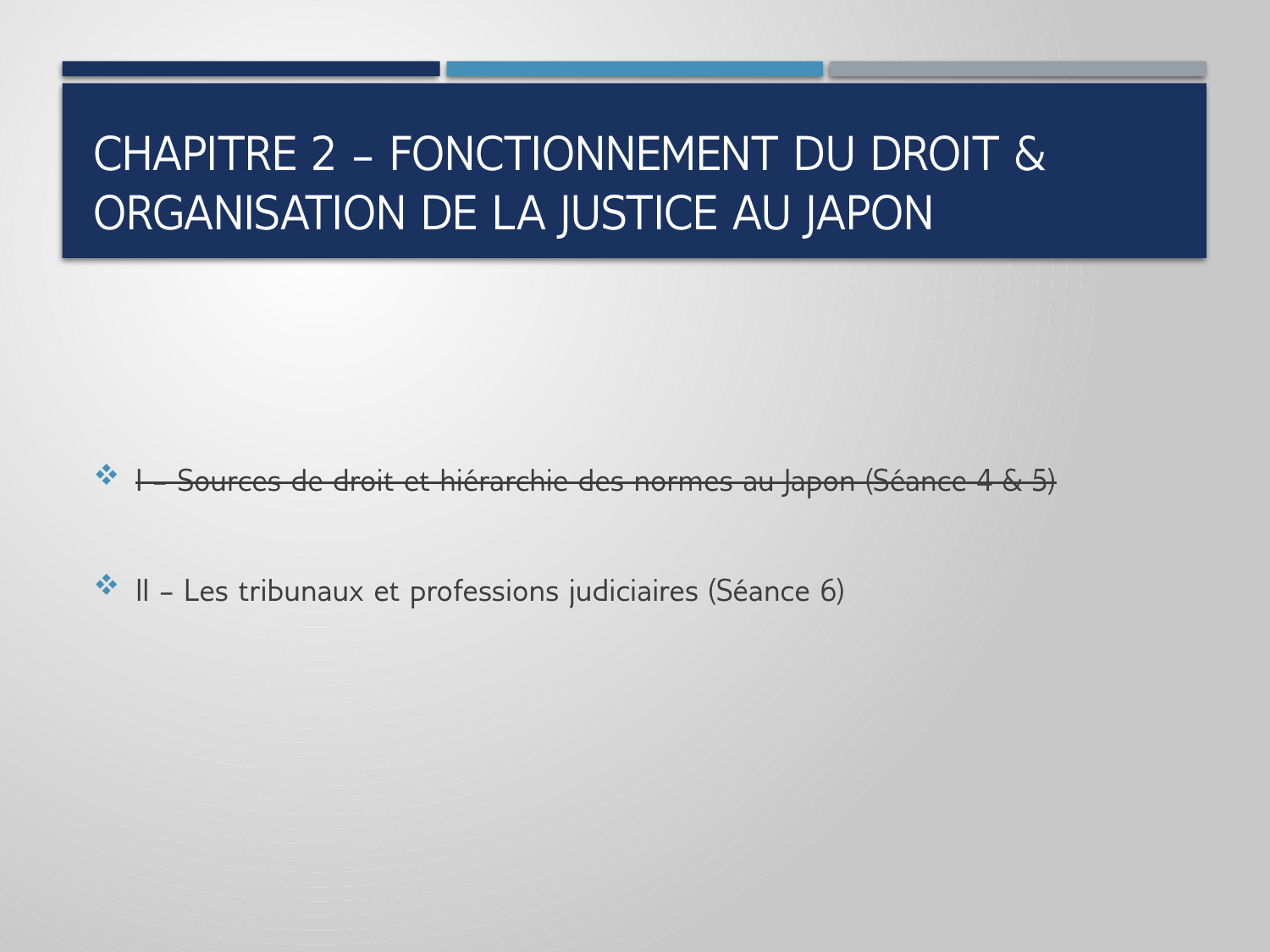

# Chapitre 2 – fonctionnement du droit & organisation de la justice au japon
I – Sources de droit et hiérarchie des normes au Japon (Séance 4 & 5)

II – Les tribunaux et professions judiciaires (Séance 6)